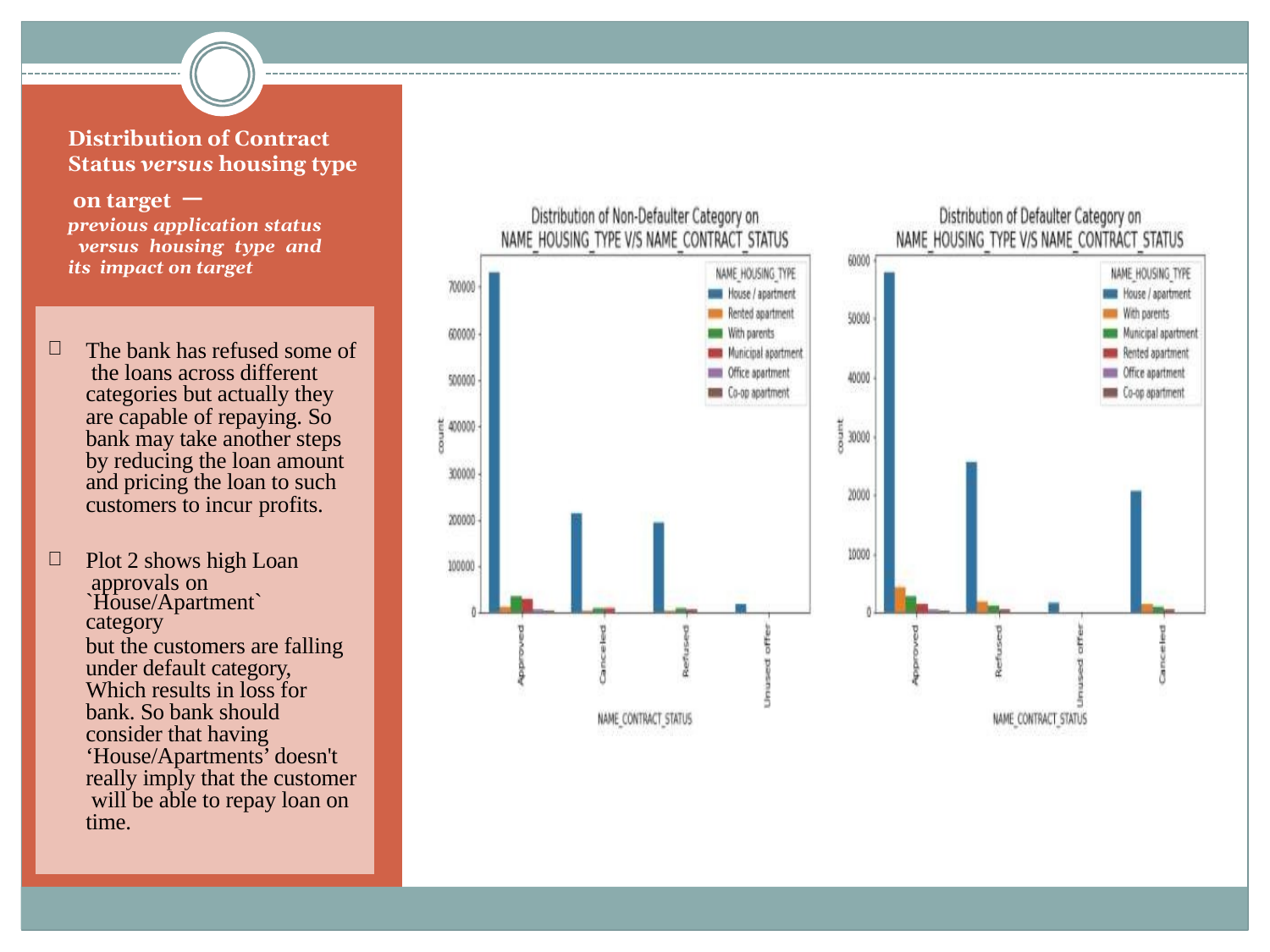

# Distribution of Contract  Status versus housing type  on target –
previous application status  versus housing type and its  impact on target

The bank has refused some of  the loans across different  categories but actually they  are capable of repaying. So  bank may take another steps  by reducing the loan amount  and pricing the loan to such  customers to incur profits.

Plot 2 shows high Loan  approvals on
`House/Apartment` category
but the customers are falling  under default category,  Which results in loss for  bank. So bank should  consider that having  ‘House/Apartments’ doesn't  really imply that the customer  will be able to repay loan on  time.